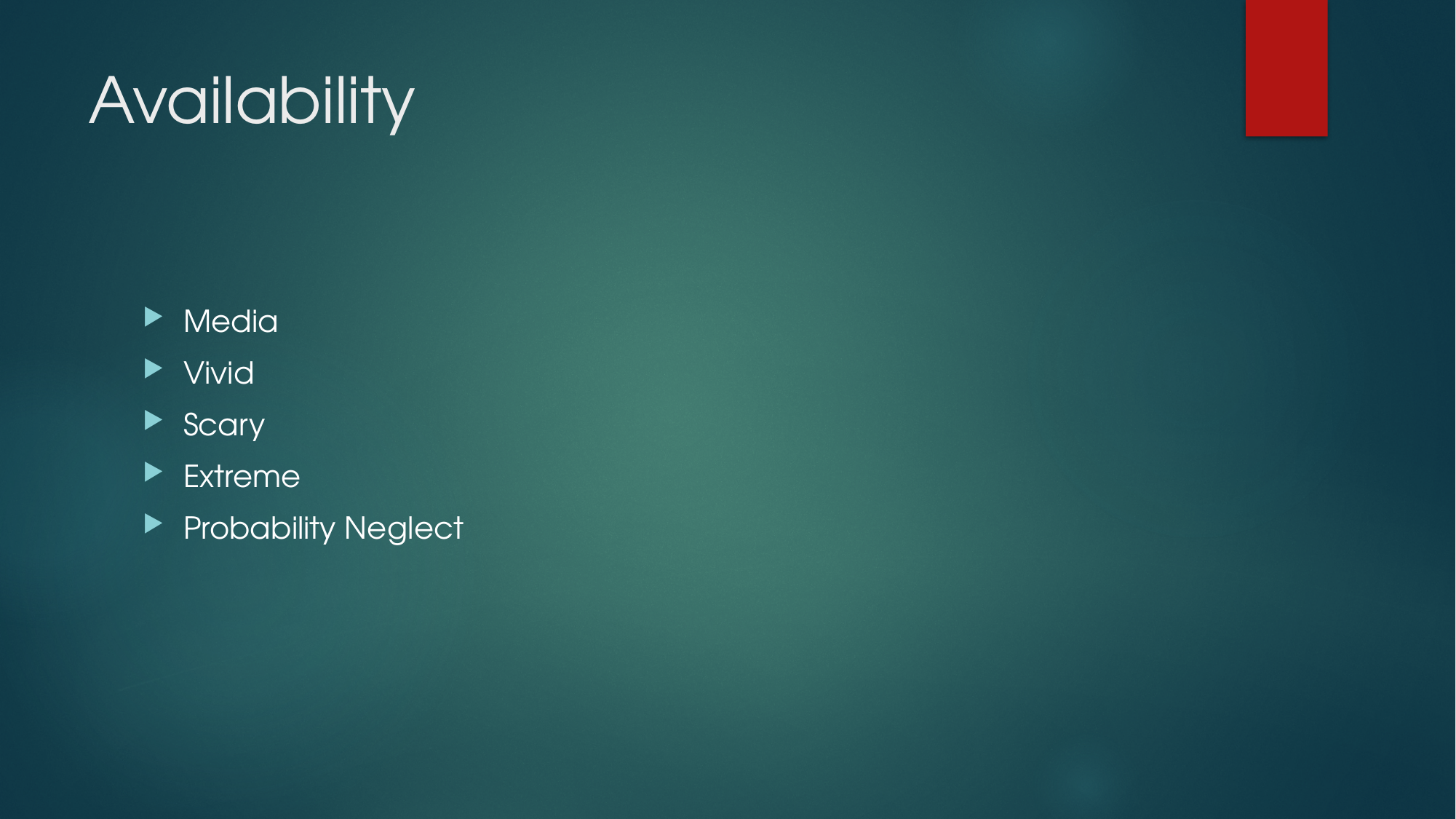

# Availability

Media
Vivid
Scary
Extreme
Probability Neglect